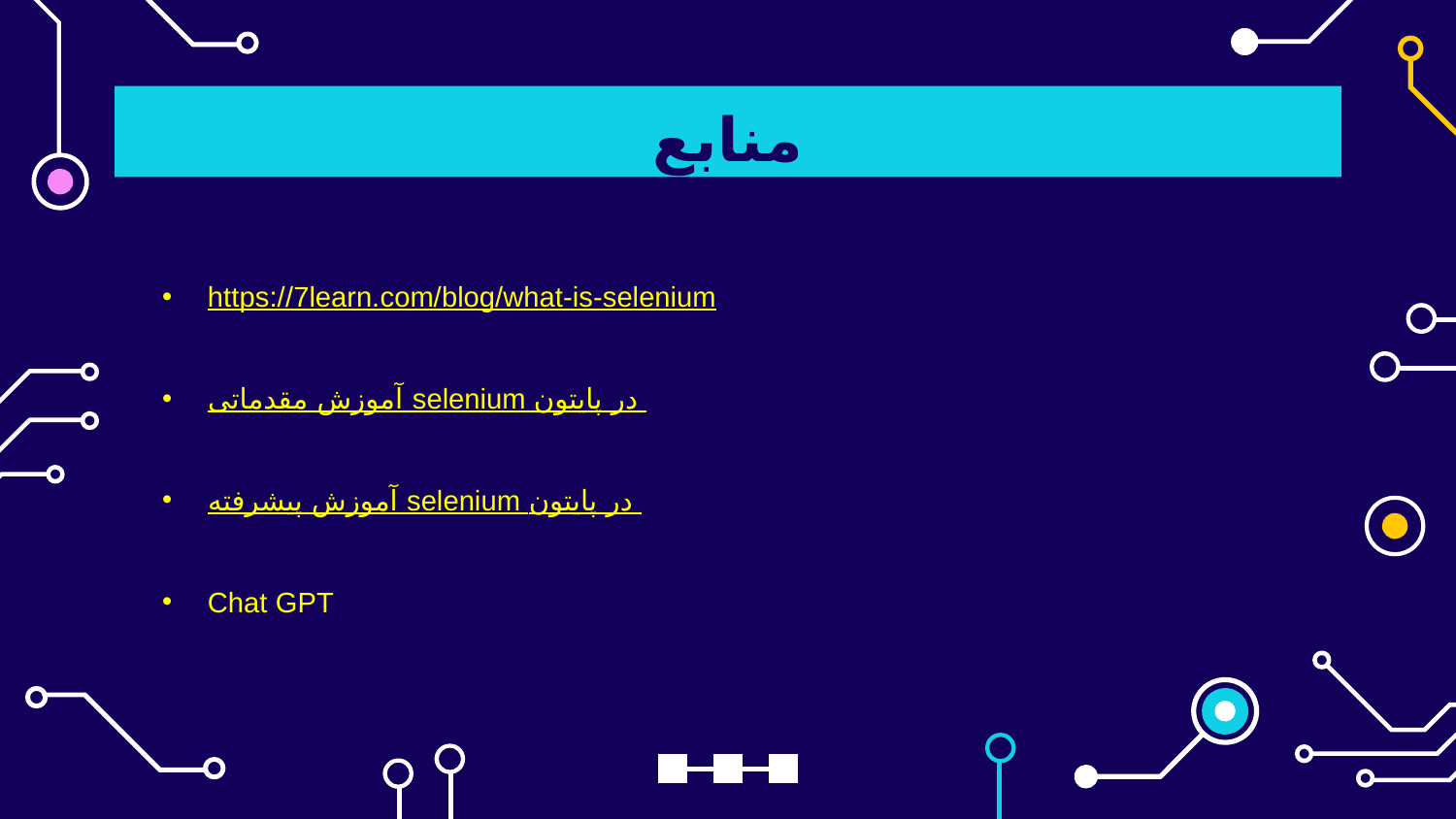

# منابع
https://7learn.com/blog/what-is-selenium
آموزش مقدماتی selenium در پایتون
آموزش پیشرفته selenium در پایتون
Chat GPT